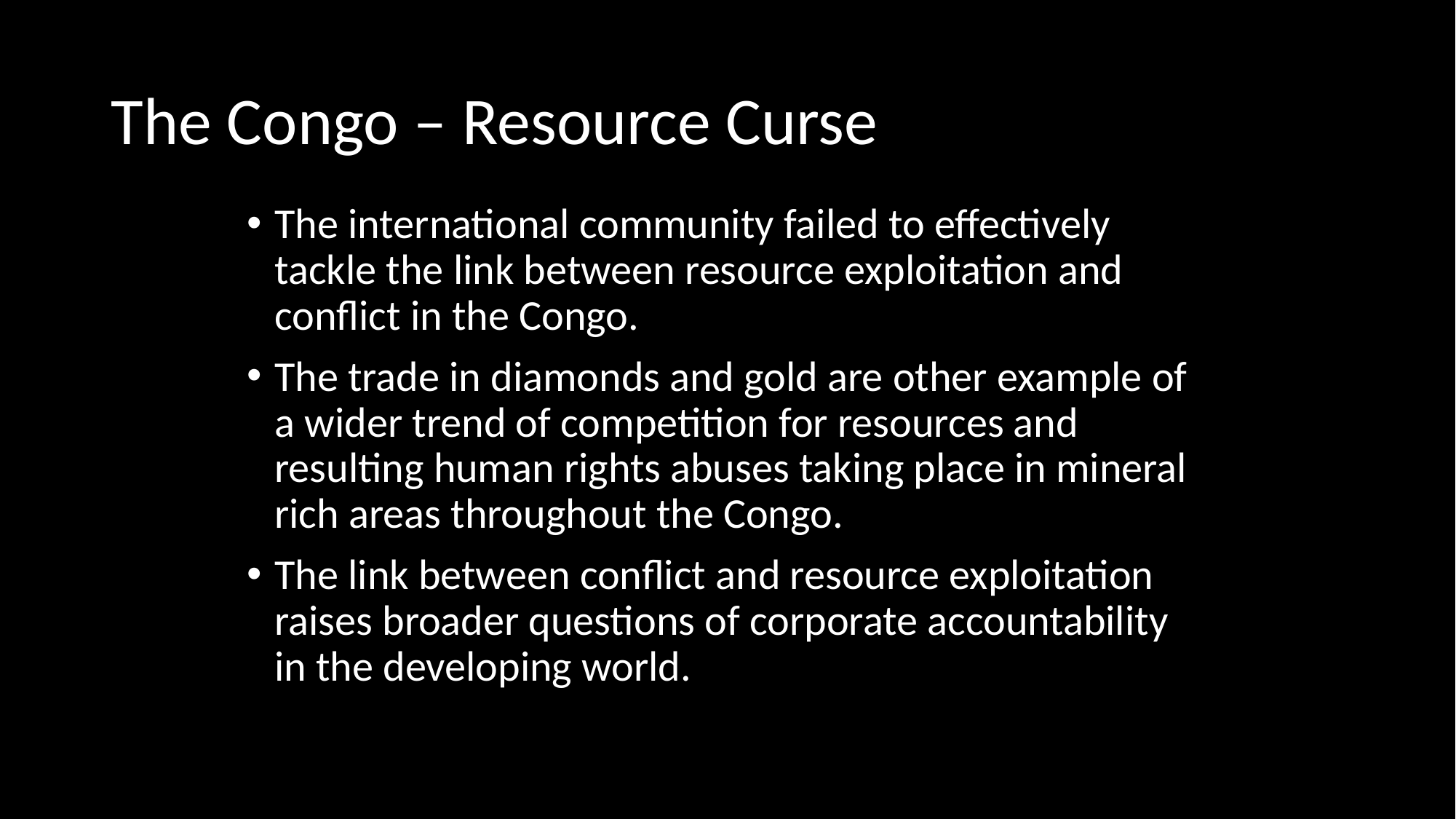

# The Congo – Resource Curse
The international community failed to effectively tackle the link between resource exploitation and conflict in the Congo.
The trade in diamonds and gold are other example of a wider trend of competition for resources and resulting human rights abuses taking place in mineral rich areas throughout the Congo.
The link between conflict and resource exploitation raises broader questions of corporate accountability in the developing world.